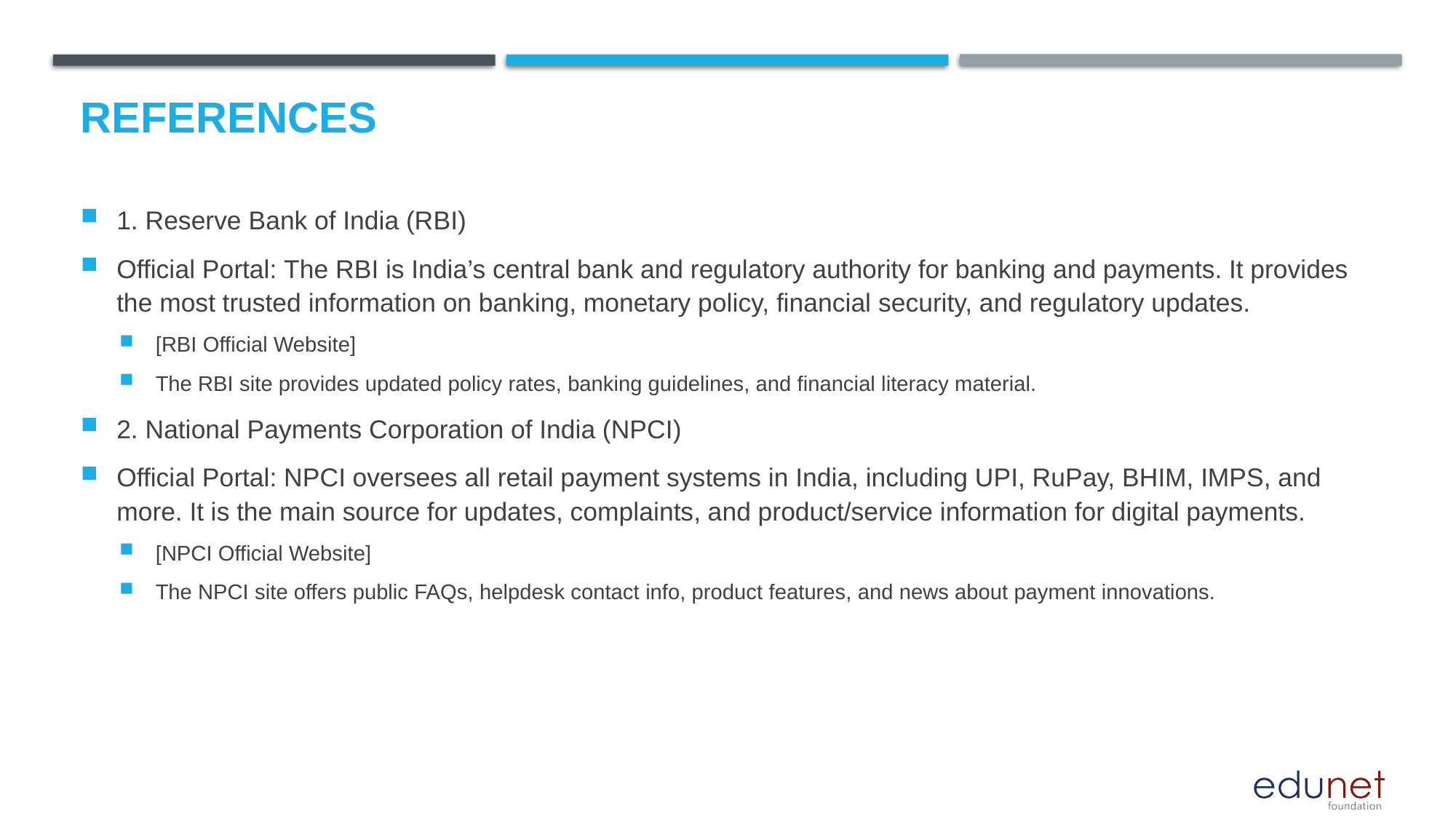

# References
1. Reserve Bank of India (RBI)
Official Portal: The RBI is India’s central bank and regulatory authority for banking and payments. It provides the most trusted information on banking, monetary policy, financial security, and regulatory updates.
[RBI Official Website]
The RBI site provides updated policy rates, banking guidelines, and financial literacy material.
2. National Payments Corporation of India (NPCI)
Official Portal: NPCI oversees all retail payment systems in India, including UPI, RuPay, BHIM, IMPS, and more. It is the main source for updates, complaints, and product/service information for digital payments.
[NPCI Official Website]
The NPCI site offers public FAQs, helpdesk contact info, product features, and news about payment innovations.